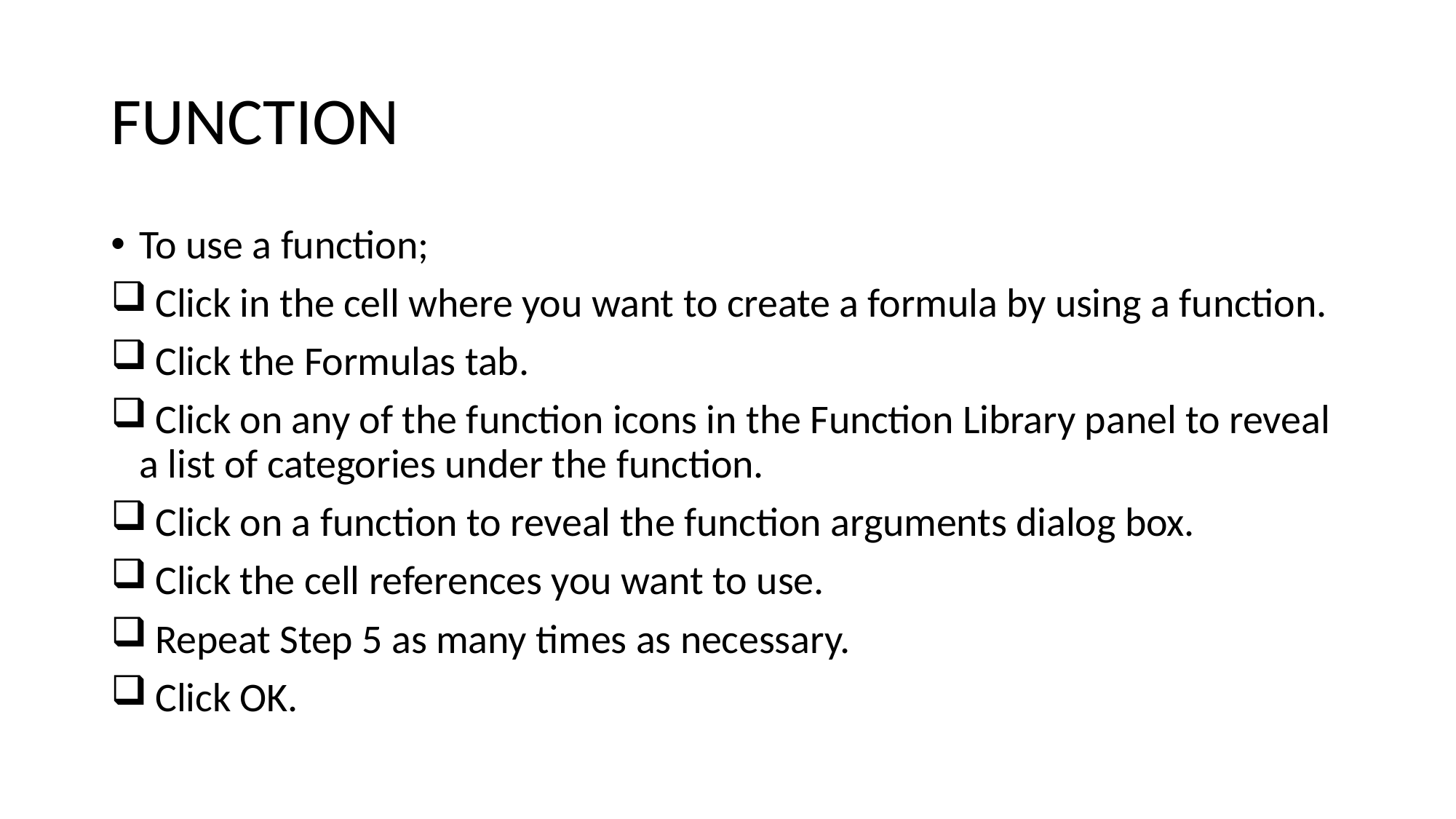

# FUNCTION
To use a function;
 Click in the cell where you want to create a formula by using a function.
 Click the Formulas tab.
 Click on any of the function icons in the Function Library panel to reveal a list of categories under the function.
 Click on a function to reveal the function arguments dialog box.
 Click the cell references you want to use.
 Repeat Step 5 as many times as necessary.
 Click OK.